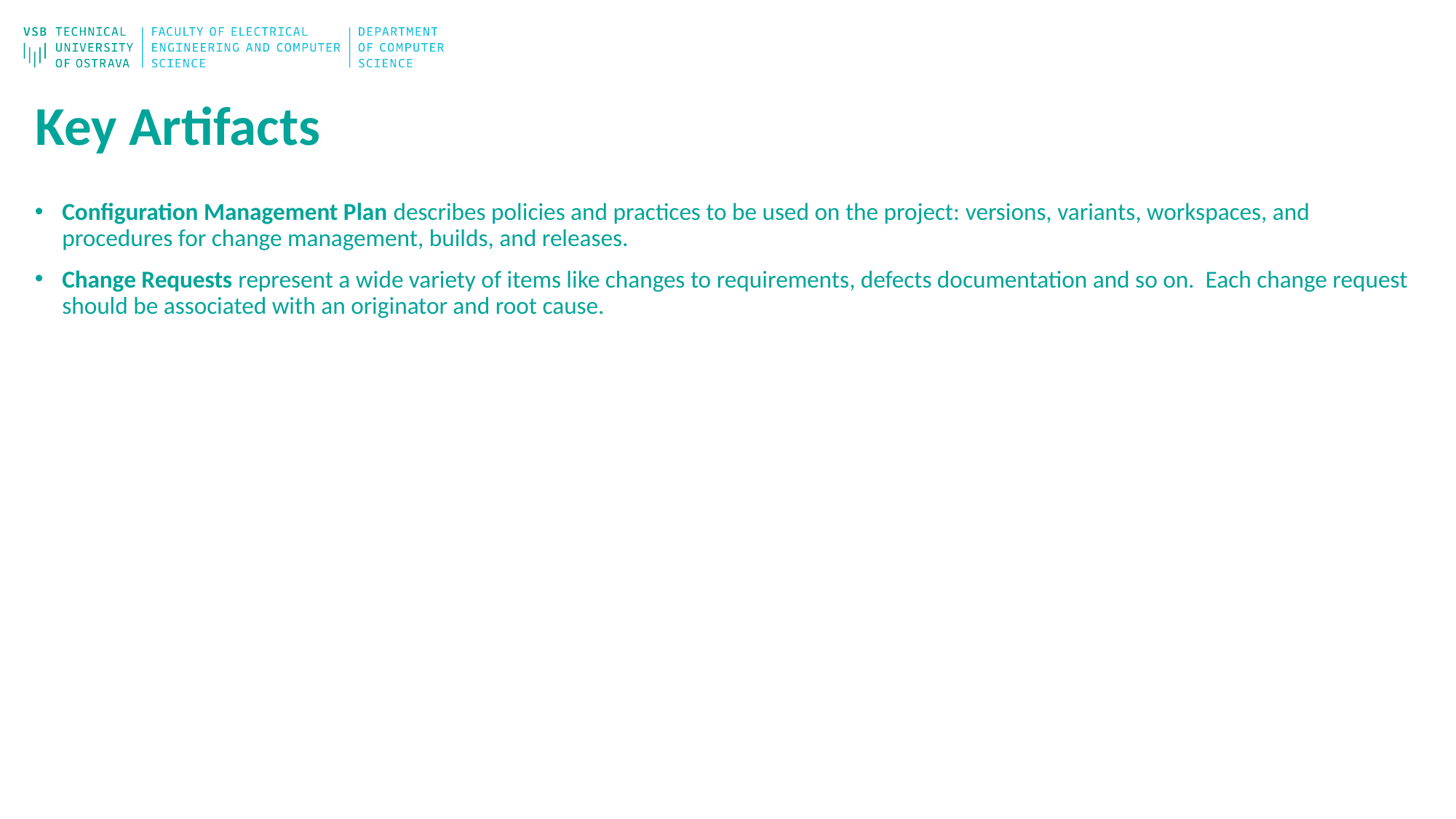

# Key Artifacts
Configuration Management Plan describes policies and practices to be used on the project: versions, variants, workspaces, and procedures for change management, builds, and releases.
Change Requests represent a wide variety of items like changes to requirements, defects documentation and so on.  Each change request should be associated with an originator and root cause.